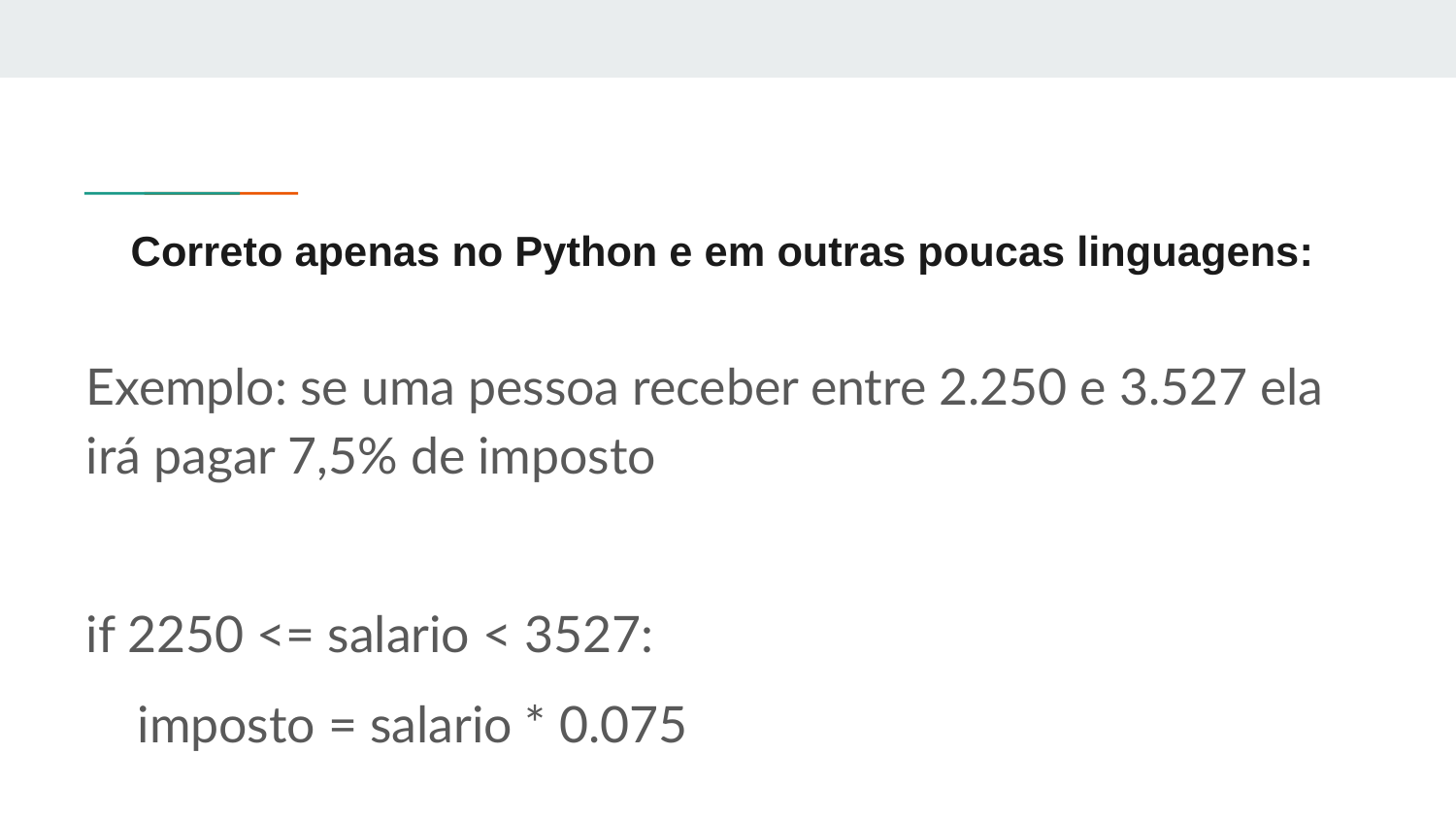

# Correto apenas no Python e em outras poucas linguagens:
Exemplo: se uma pessoa receber entre 2.250 e 3.527 ela irá pagar 7,5% de imposto

if 2250 <= salario < 3527:
    imposto = salario * 0.075